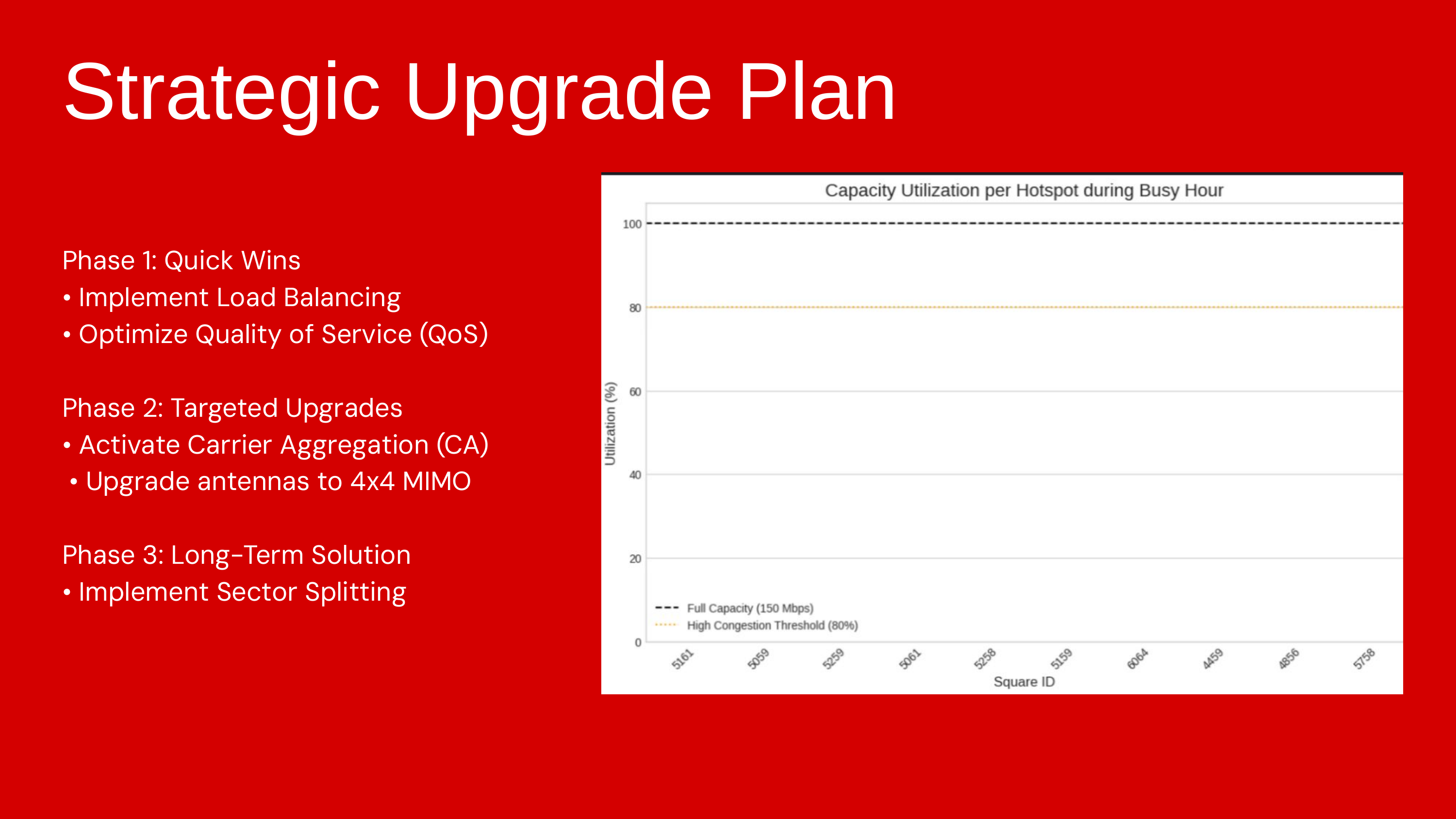

Strategic Upgrade Plan

Phase 1: Quick Wins
• Implement Load Balancing
• Optimize Quality of Service (QoS)

Phase 2: Targeted Upgrades
• Activate Carrier Aggregation (CA)
 • Upgrade antennas to 4x4 MIMO

Phase 3: Long-Term Solution
• Implement Sector Splitting